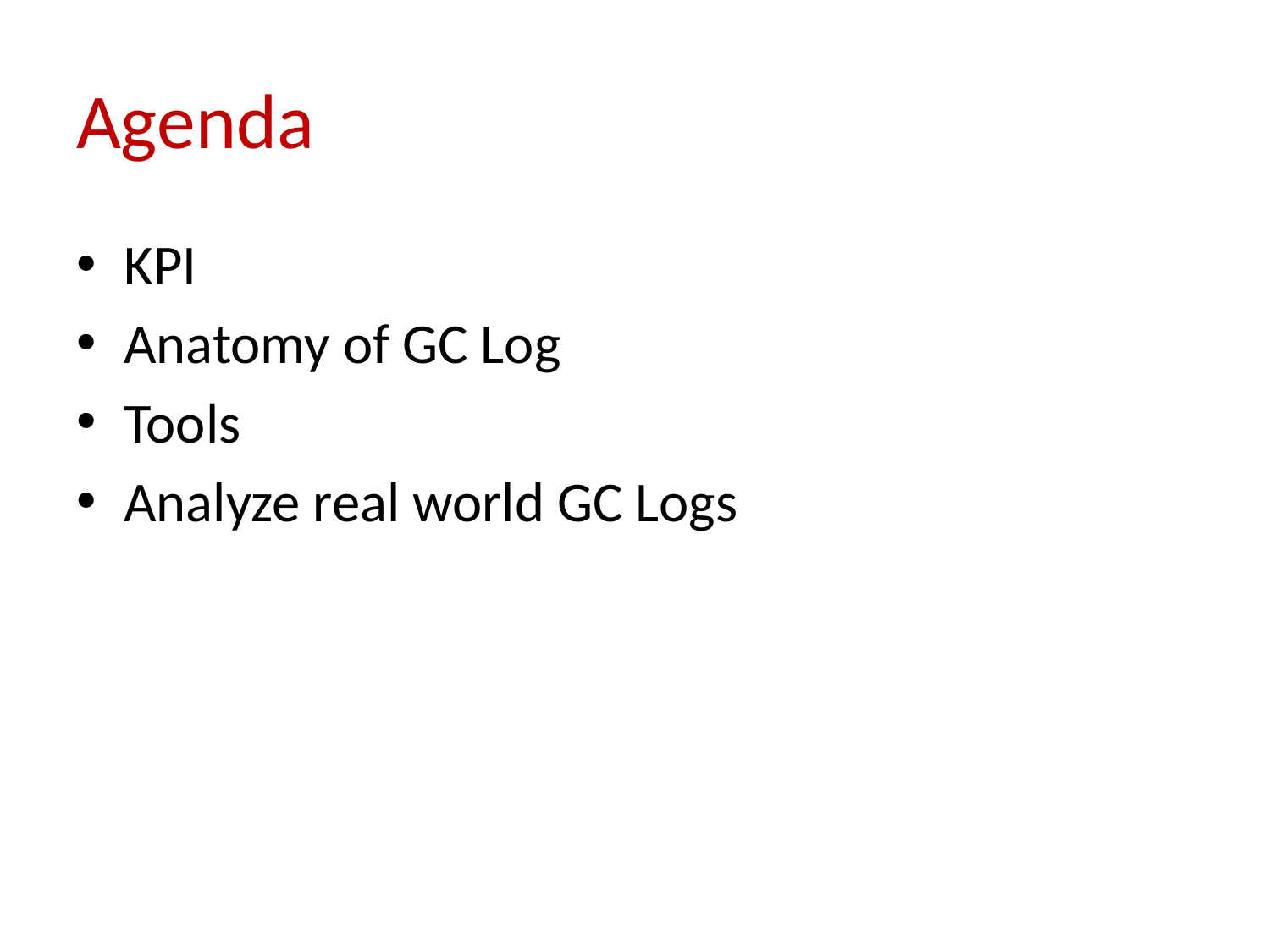

# Agenda
KPI
Anatomy of GC Log
Tools
Analyze real world GC Logs